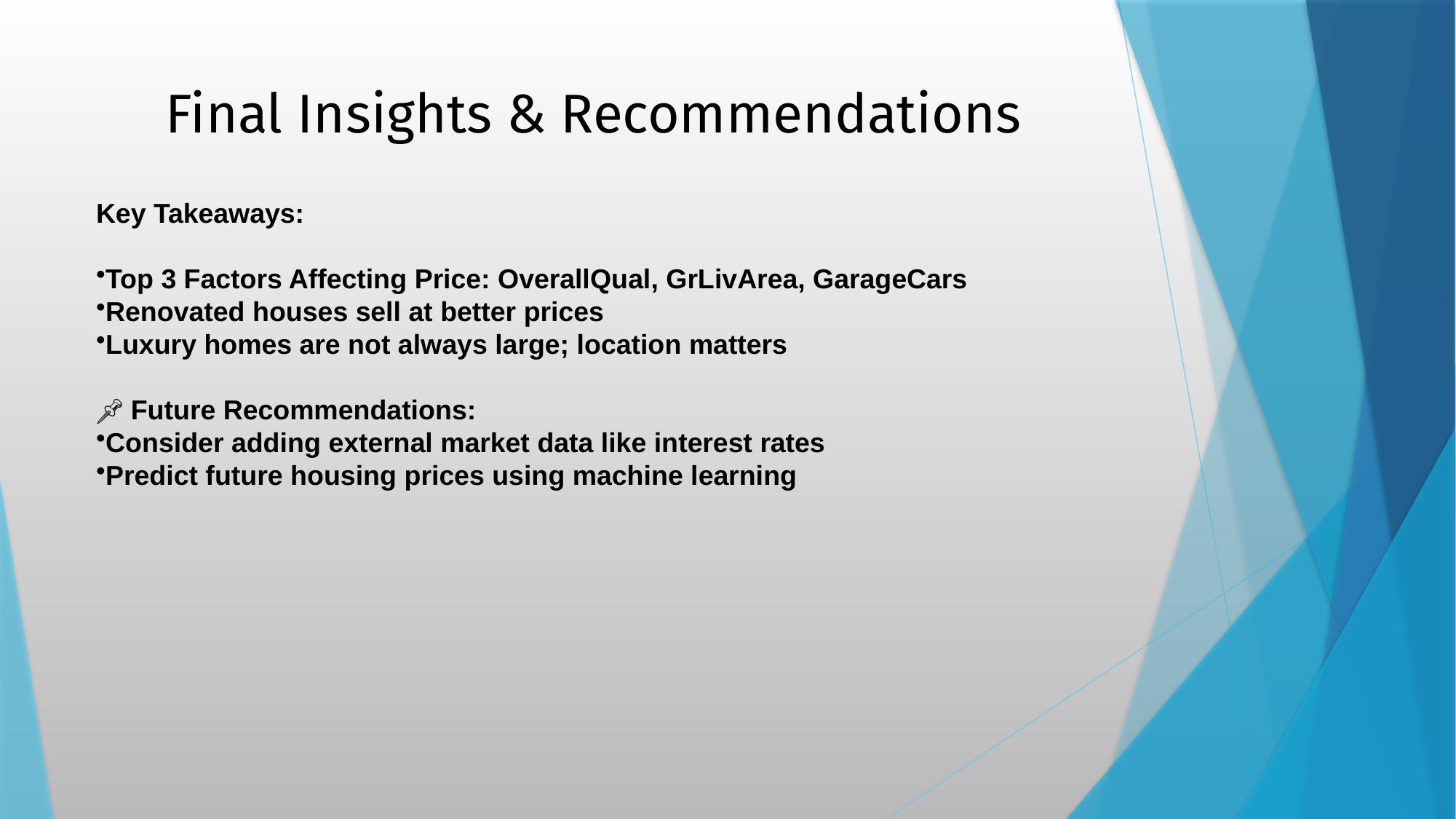

# Final Insights & Recommendations

Key Takeaways:

Top 3 Factors Affecting Price: OverallQual, GrLivArea, GarageCars
Renovated houses sell at better prices
Luxury homes are not always large; location matters

📌 Future Recommendations:
Consider adding external market data like interest rates
Predict future housing prices using machine learning